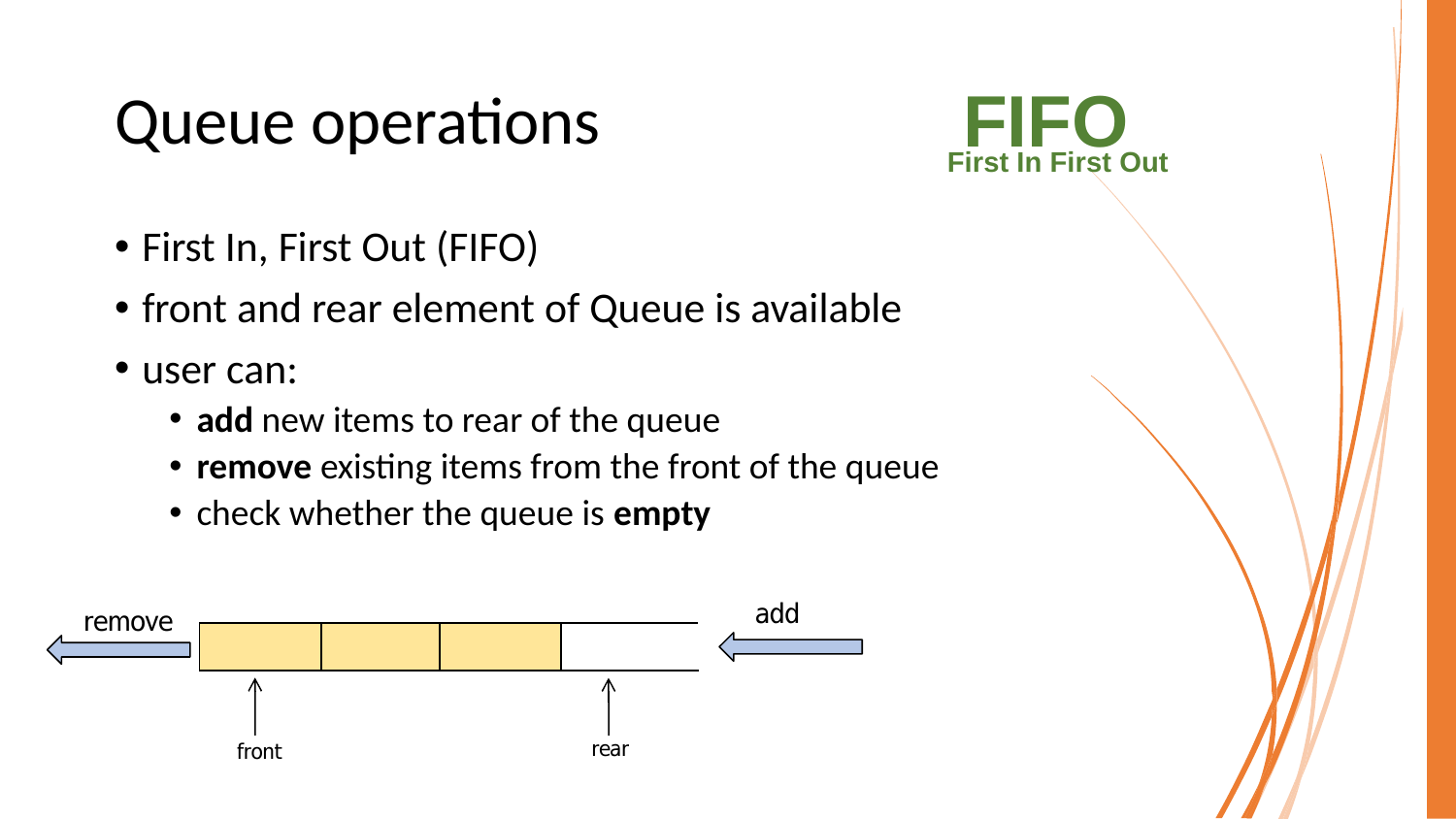

# Queue operations
FIFO
First In First Out
First In, First Out (FIFO)
front and rear element of Queue is available
user can:
add new items to rear of the queue
remove existing items from the front of the queue
check whether the queue is empty

add
remove

rear
front